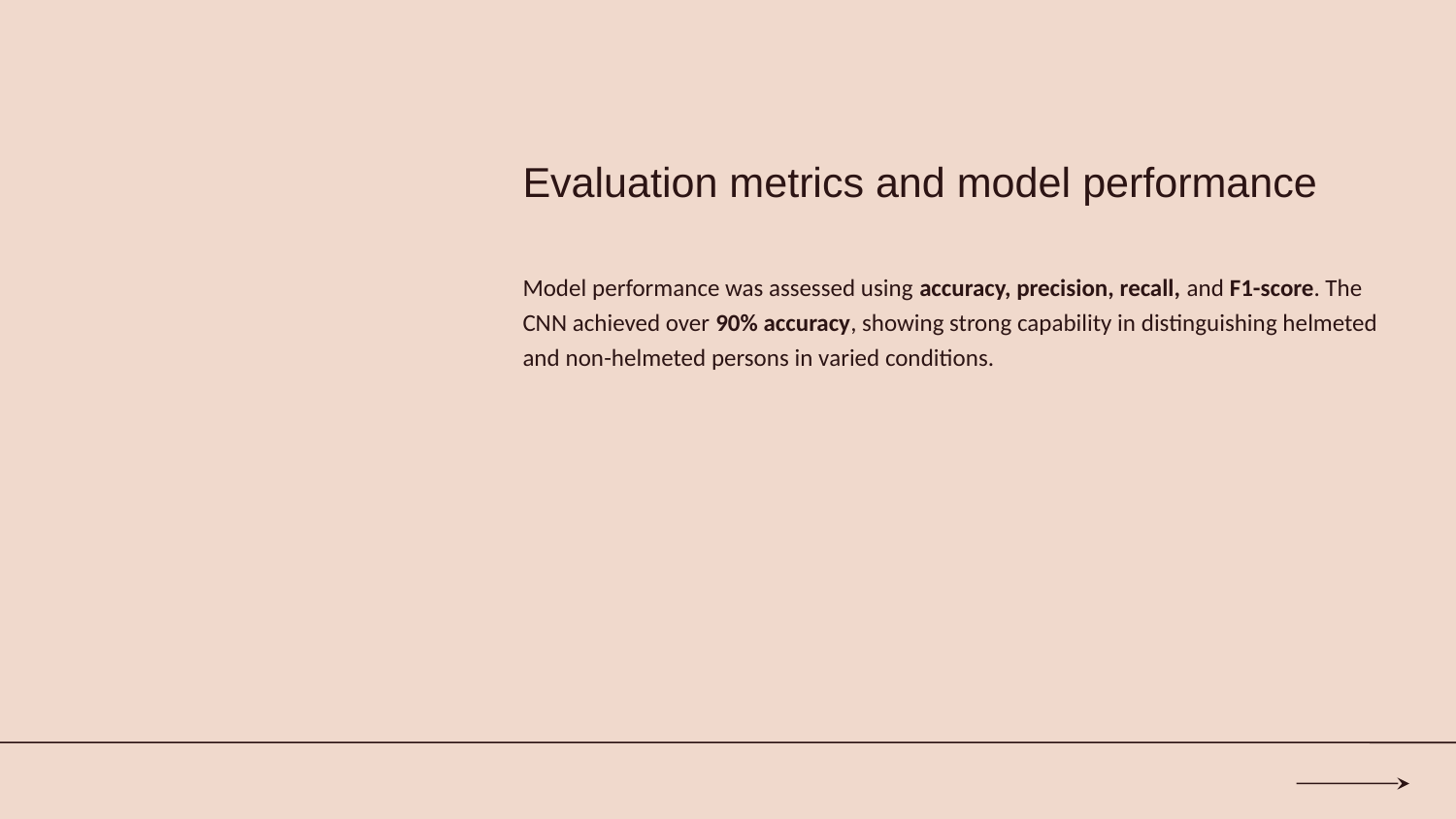

# Evaluation metrics and model performance
Model performance was assessed using accuracy, precision, recall, and F1-score. The CNN achieved over 90% accuracy, showing strong capability in distinguishing helmeted and non-helmeted persons in varied conditions.